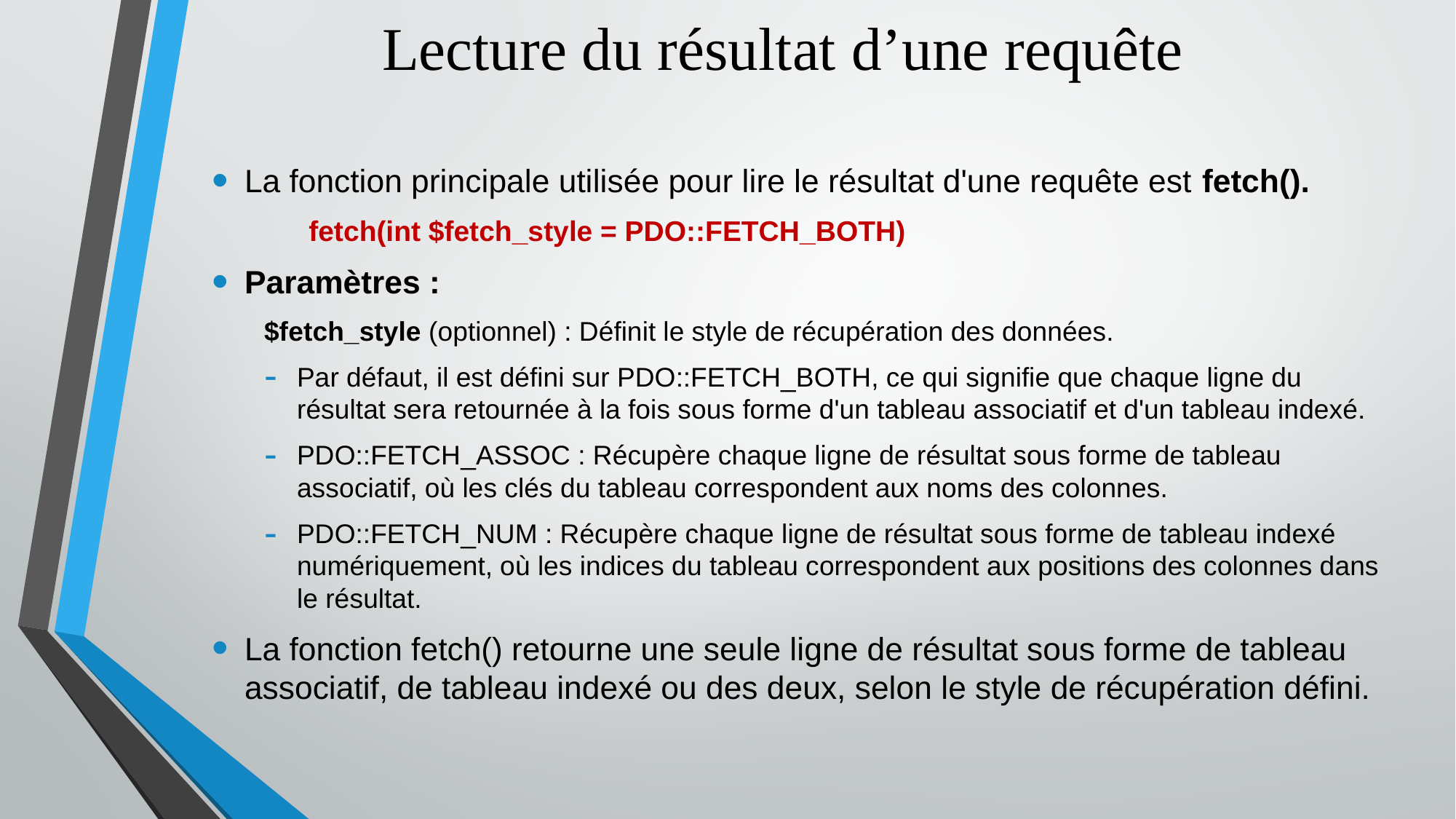

# Lecture du résultat d’une requête
La fonction principale utilisée pour lire le résultat d'une requête est fetch().
			fetch(int $fetch_style = PDO::FETCH_BOTH)
Paramètres :
$fetch_style (optionnel) : Définit le style de récupération des données.
Par défaut, il est défini sur PDO::FETCH_BOTH, ce qui signifie que chaque ligne du résultat sera retournée à la fois sous forme d'un tableau associatif et d'un tableau indexé.
PDO::FETCH_ASSOC : Récupère chaque ligne de résultat sous forme de tableau associatif, où les clés du tableau correspondent aux noms des colonnes.
PDO::FETCH_NUM : Récupère chaque ligne de résultat sous forme de tableau indexé numériquement, où les indices du tableau correspondent aux positions des colonnes dans le résultat.
La fonction fetch() retourne une seule ligne de résultat sous forme de tableau associatif, de tableau indexé ou des deux, selon le style de récupération défini.